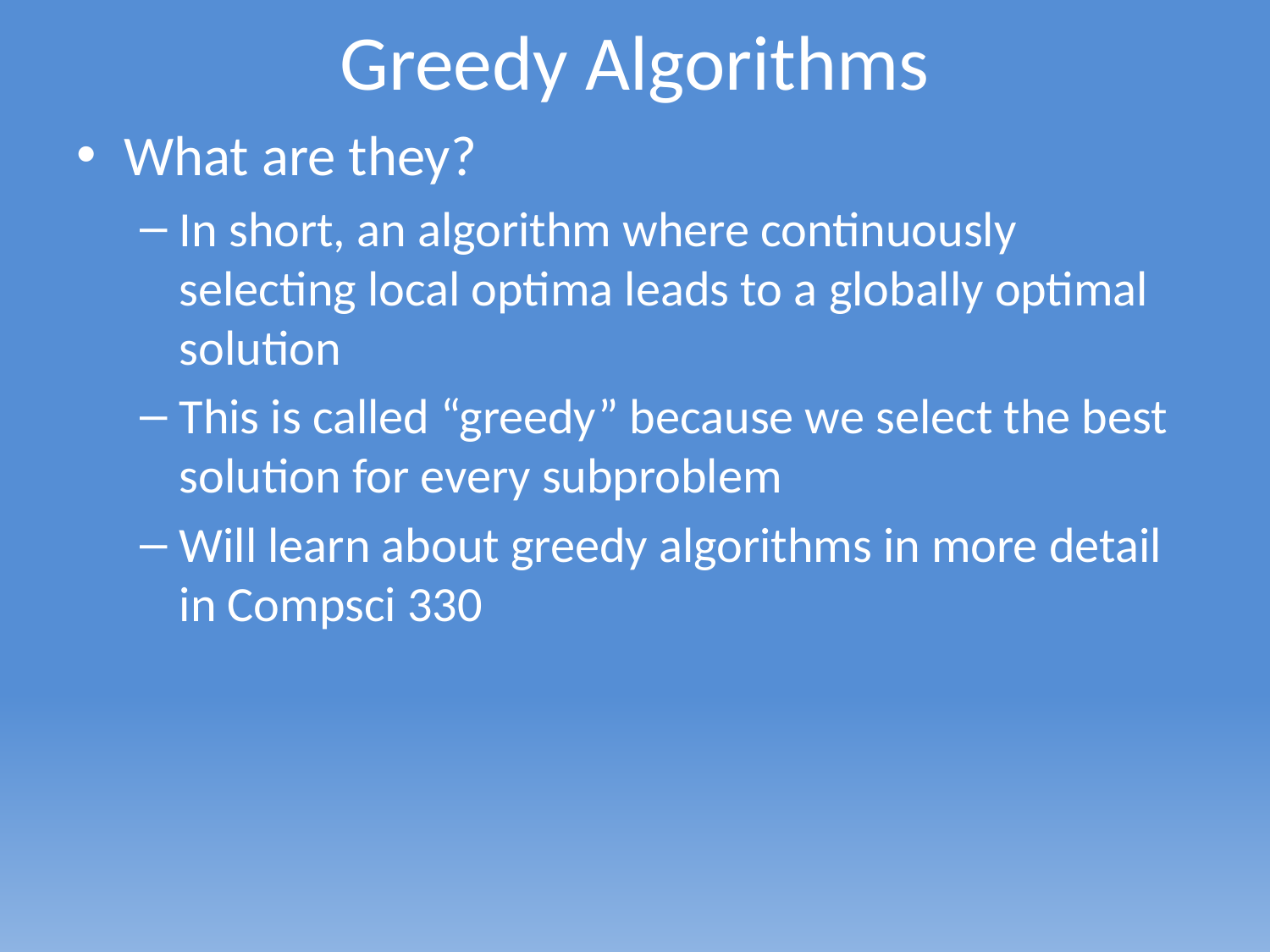

# Greedy Algorithms
What are they?
In short, an algorithm where continuously selecting local optima leads to a globally optimal solution
This is called “greedy” because we select the best solution for every subproblem
Will learn about greedy algorithms in more detail in Compsci 330